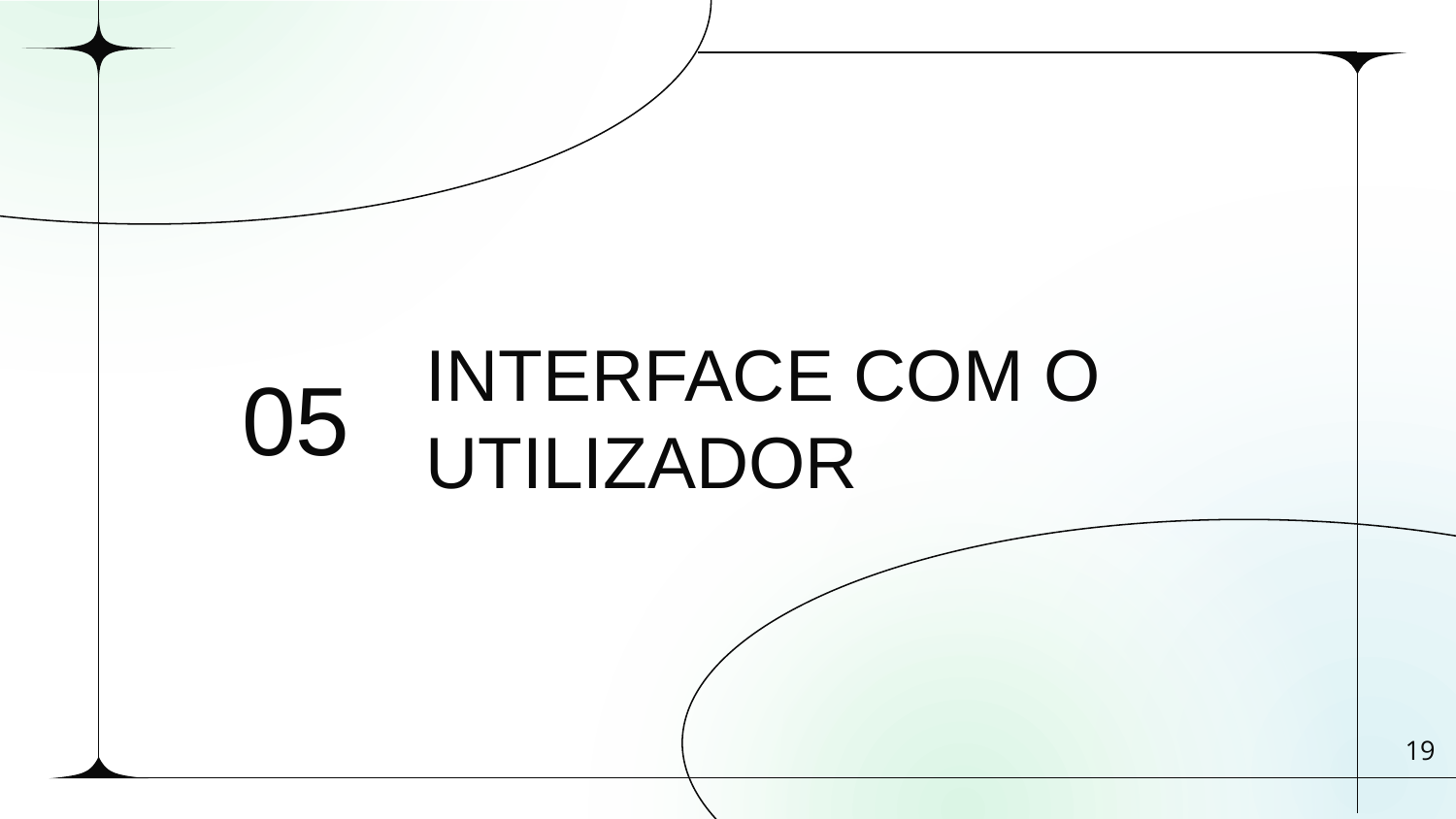

# INTERFACE COM O UTILIZADOR
05

19